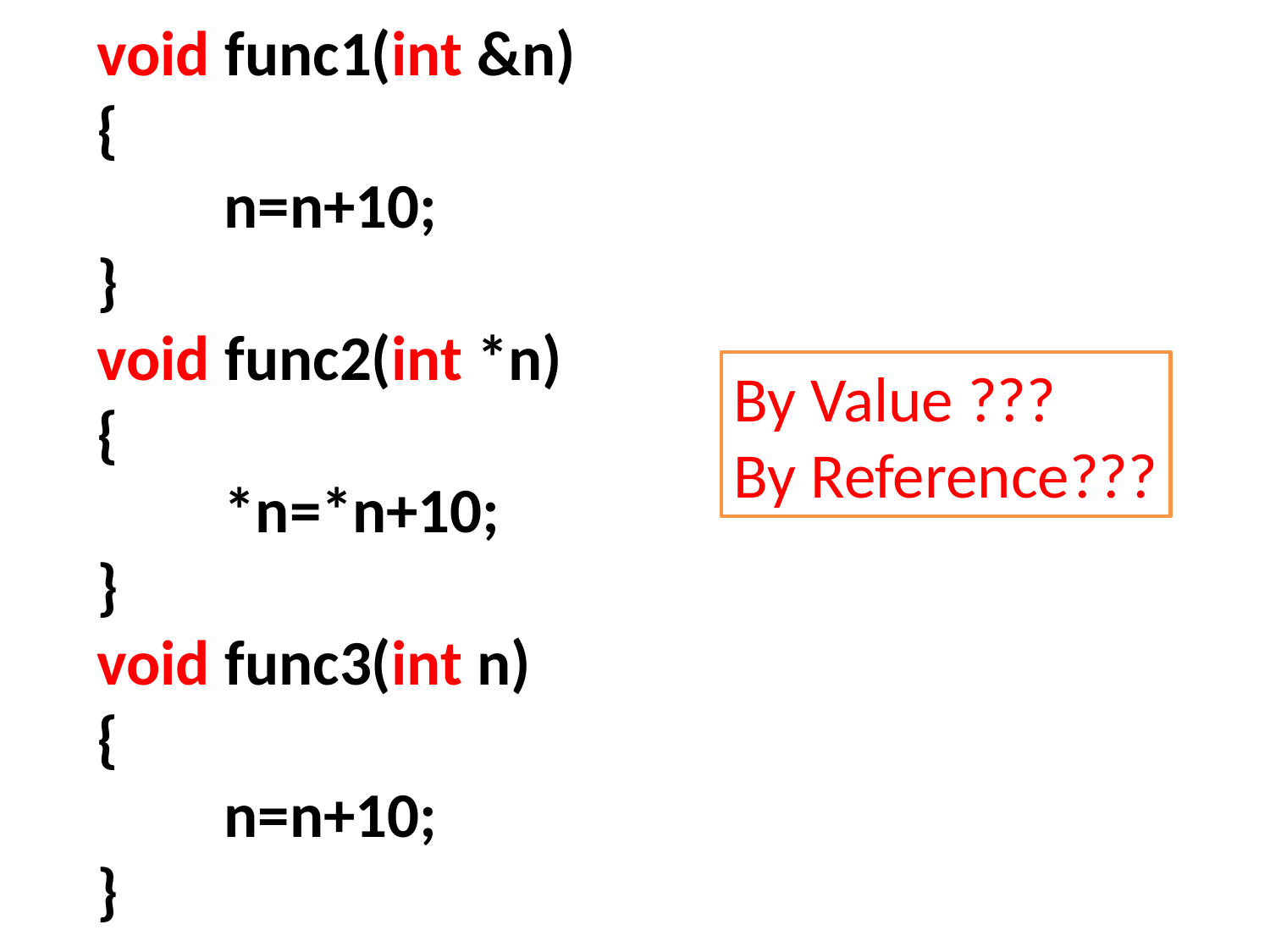

void func1(int &n)
{
	n=n+10;
}
void func2(int *n)
{
	*n=*n+10;
}
void func3(int n)
{
	n=n+10;
}
By Value ???
By Reference???